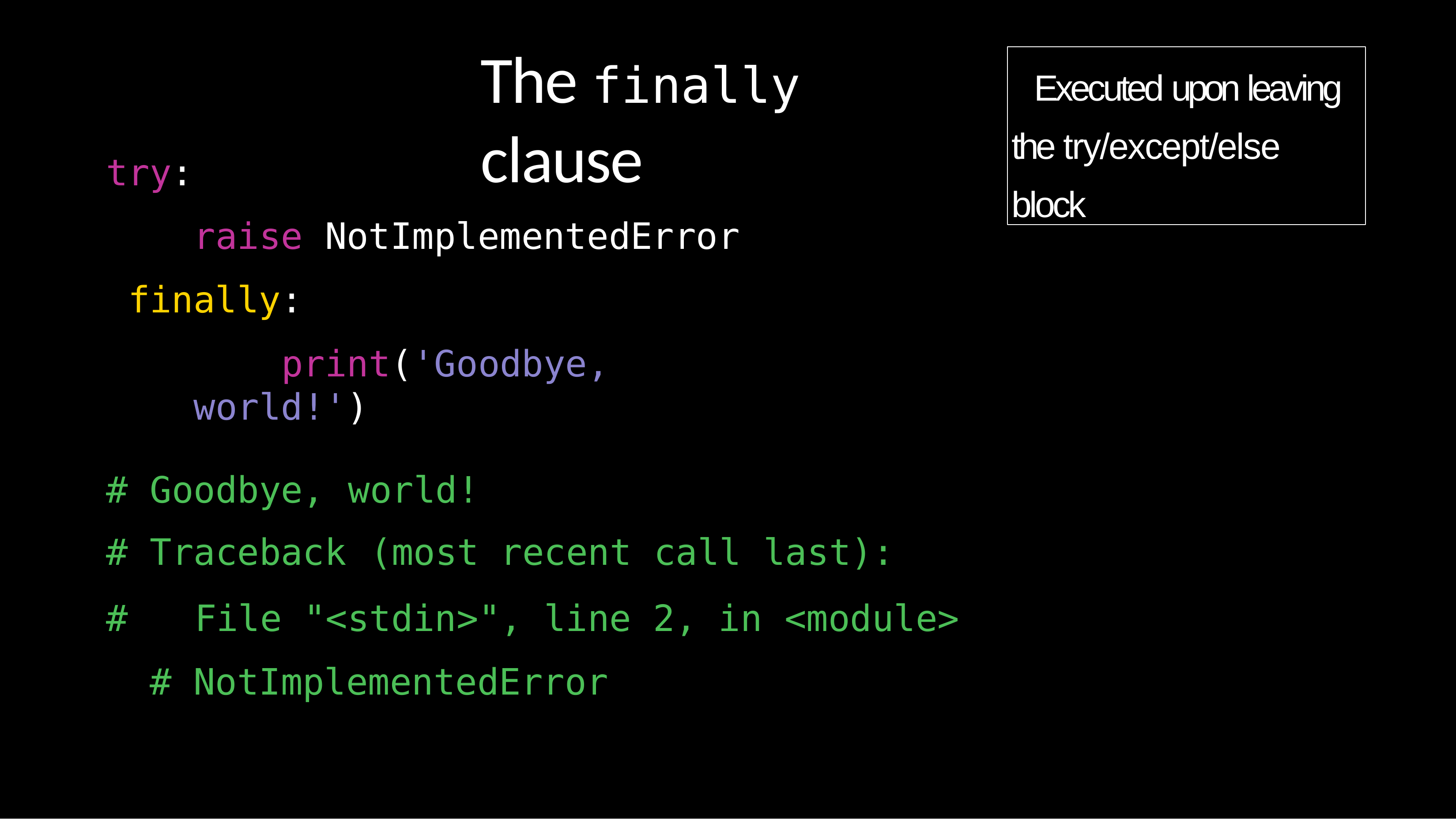

# The finally clause
Executed upon leaving  the try/except/else block
try:
raise NotImplementedError  finally:
print('Goodbye, world!')
| # | Goodbye, | world! |  |  |  |
| --- | --- | --- | --- | --- | --- |
| # | Traceback | (most | recent | call | last): |
#	File "<stdin>", line 2, in <module>   # NotImplementedError